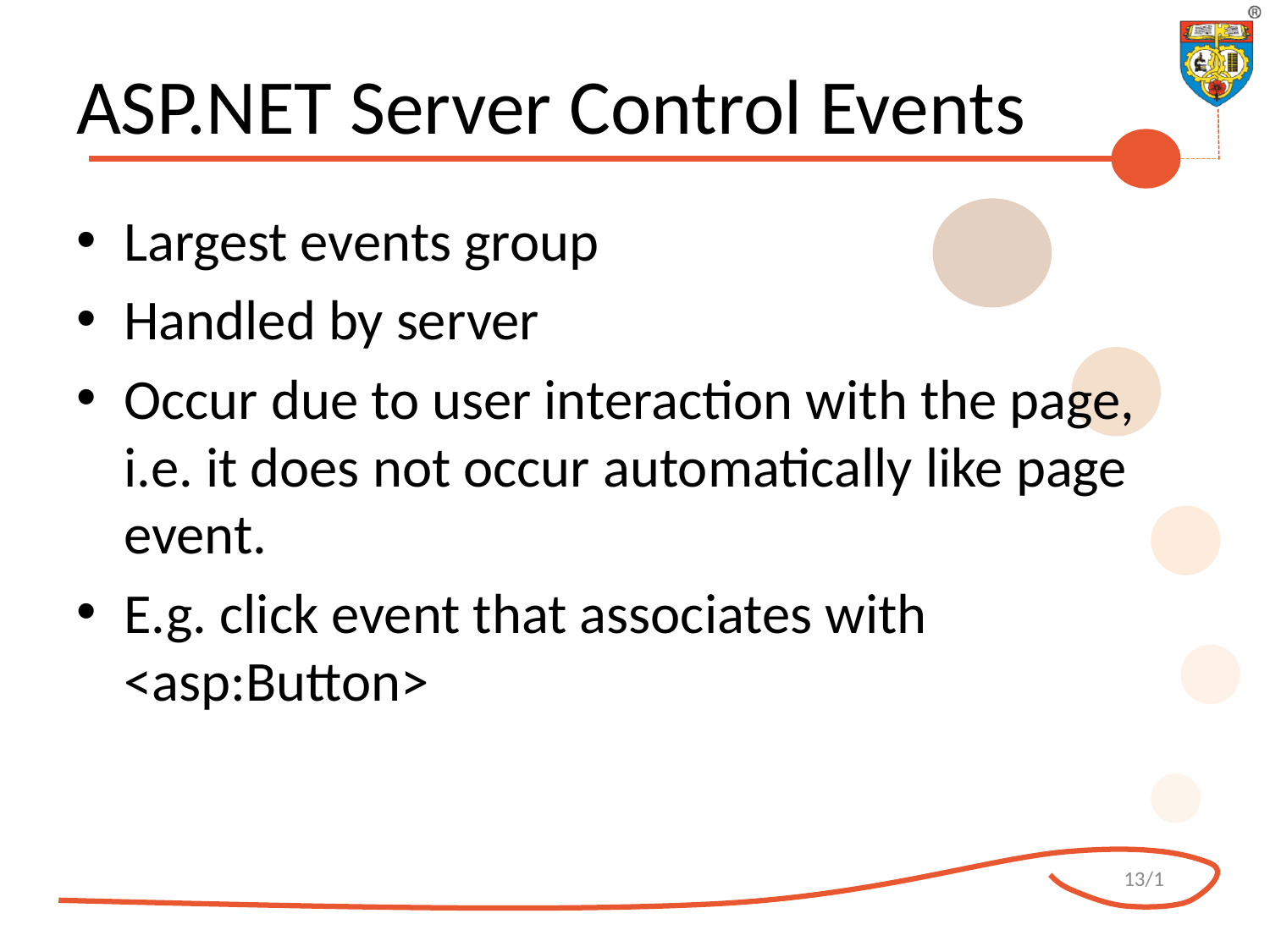

# ASP.NET Server Control Events
Largest events group
Handled by server
Occur due to user interaction with the page, i.e. it does not occur automatically like page event.
E.g. click event that associates with <asp:Button>